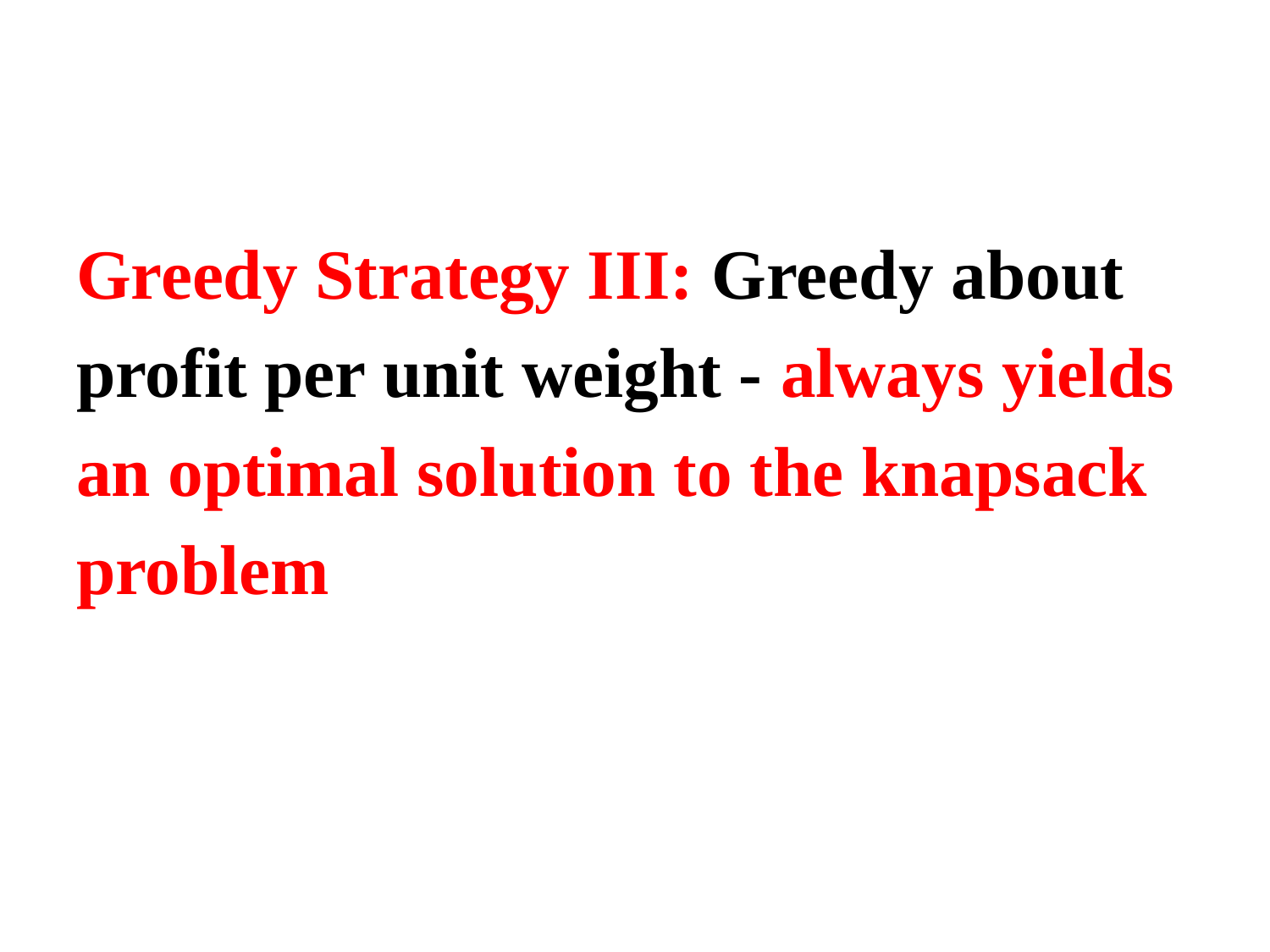

Greedy Strategy III: Greedy about
profit per unit weight - always yields
an optimal solution to the knapsack
problem